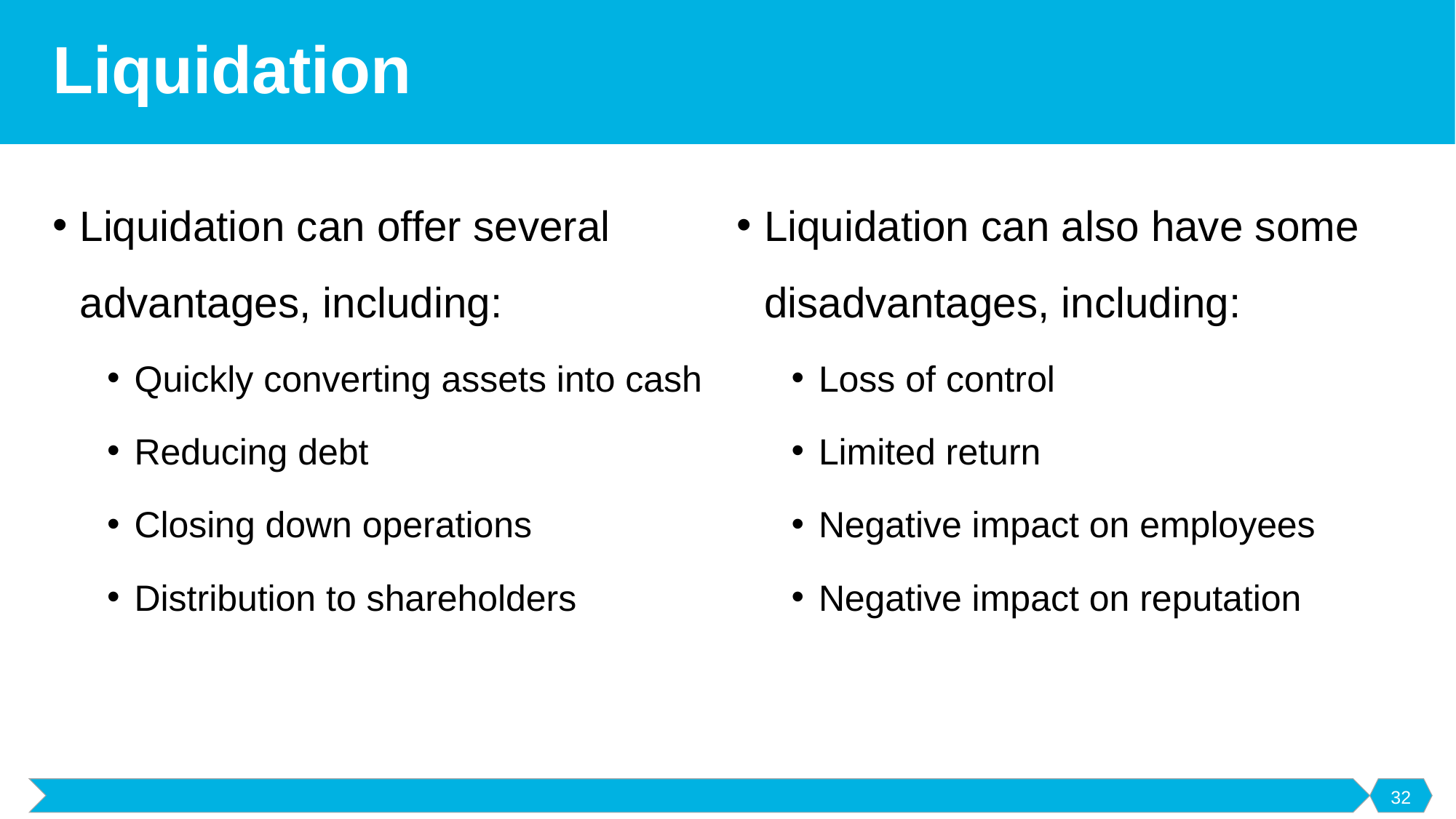

# Liquidation
Liquidation can offer several advantages, including:
Quickly converting assets into cash
Reducing debt
Closing down operations
Distribution to shareholders

Liquidation can also have some disadvantages, including:
Loss of control
Limited return
Negative impact on employees
Negative impact on reputation
32